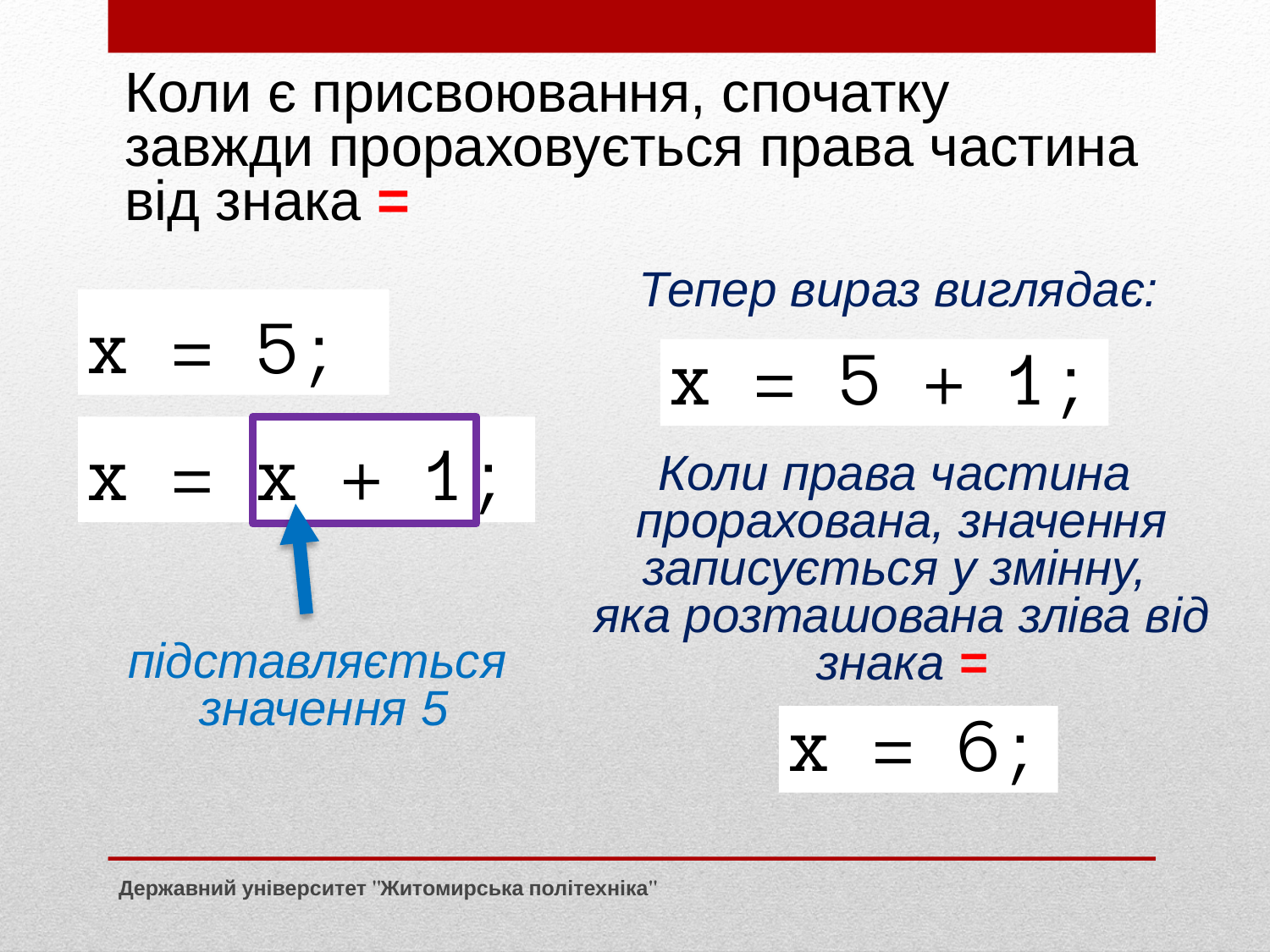

Коли є присвоювання, спочатку  завжди прораховується права частина від знака =
Тепер вираз виглядає:
x = 5 + 1;
Коли права частина
прорахована, значення
записується у змінну,
яка розташована зліва від
знака =
x = 6;
x = 5;
x = x + 1;

підставляється
значення 5
Державний університет "Житомирська політехніка"